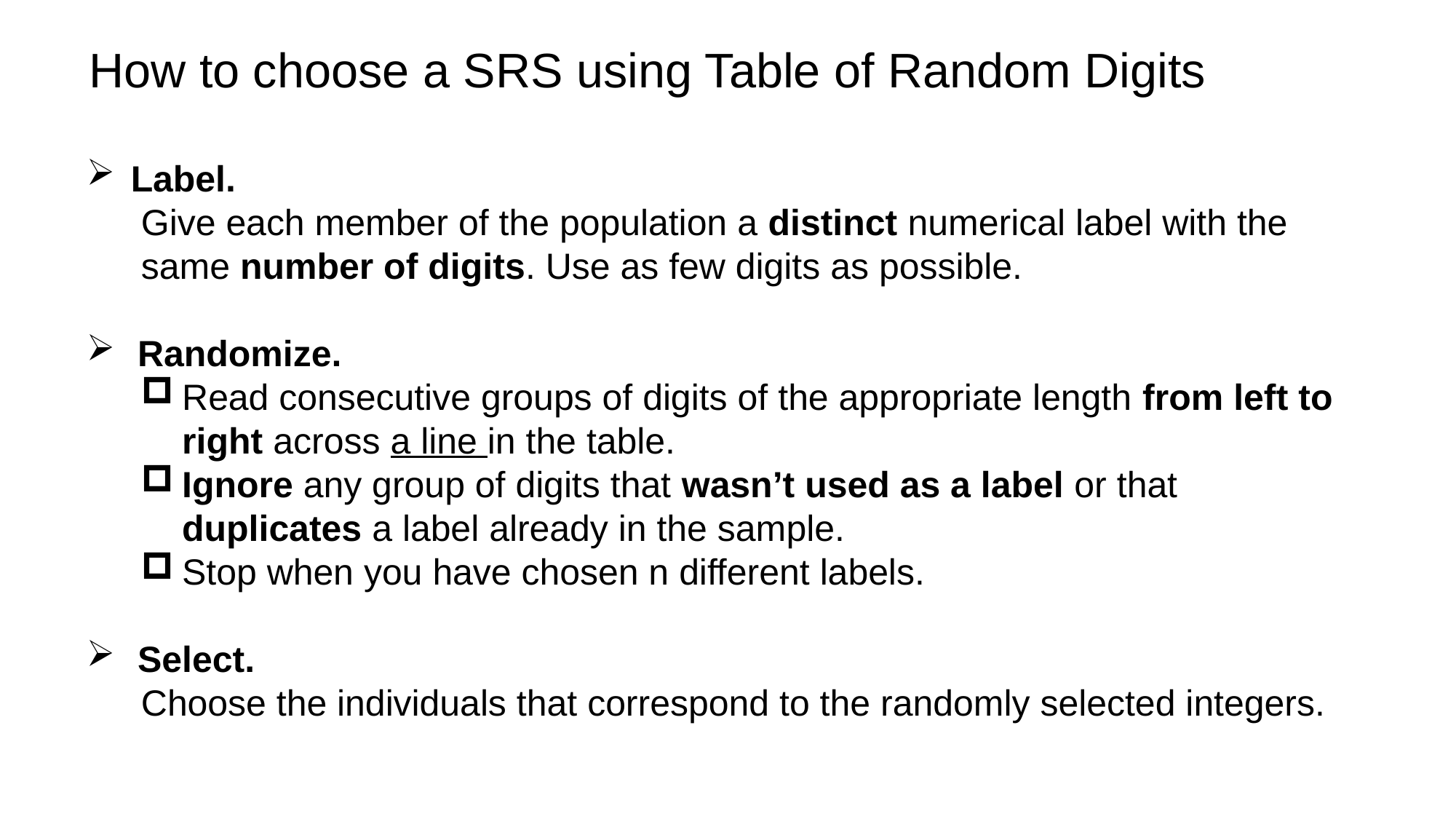

How to choose a SRS using Table of Random Digits
 Label.
Give each member of the population a distinct numerical label with the same number of digits. Use as few digits as possible.

 Randomize.
Read consecutive groups of digits of the appropriate length from left to right across a line in the table.
Ignore any group of digits that wasn’t used as a label or that duplicates a label already in the sample.
Stop when you have chosen n different labels.

 Select.
Choose the individuals that correspond to the randomly selected integers.